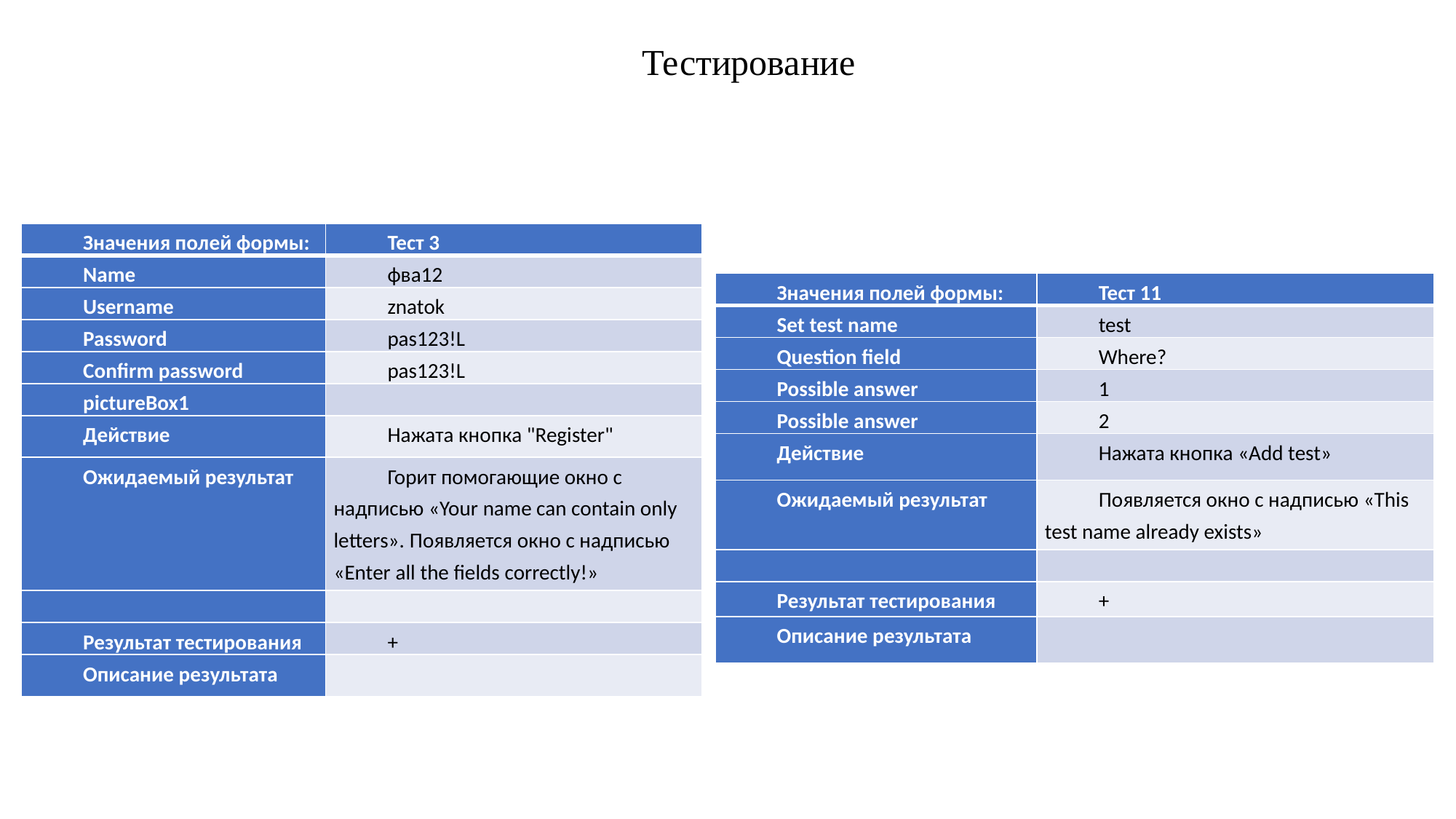

Тестирование
| Значения полей формы: | Тест 3 |
| --- | --- |
| Name | фва12 |
| Username | znatok |
| Password | pas123!L |
| Confirm password | pas123!L |
| pictureBox1 |  |
| Действие | Нажата кнопка "Register" |
| Ожидаемый результат | Горит помогающие окно с надписью «Your name can contain only letters». Появляется окно с надписью «Enter all the fields correctly!» |
|  |  |
| Результат тестирования | + |
| Описание результата |  |
| Значения полей формы: | Тест 11 |
| --- | --- |
| Set test name | test |
| Question field | Where? |
| Possible answer | 1 |
| Possible answer | 2 |
| Действие | Нажата кнопка «Add test» |
| Ожидаемый результат | Появляется окно с надписью «This test name already exists» |
|  |  |
| Результат тестирования | + |
| Описание результата |  |